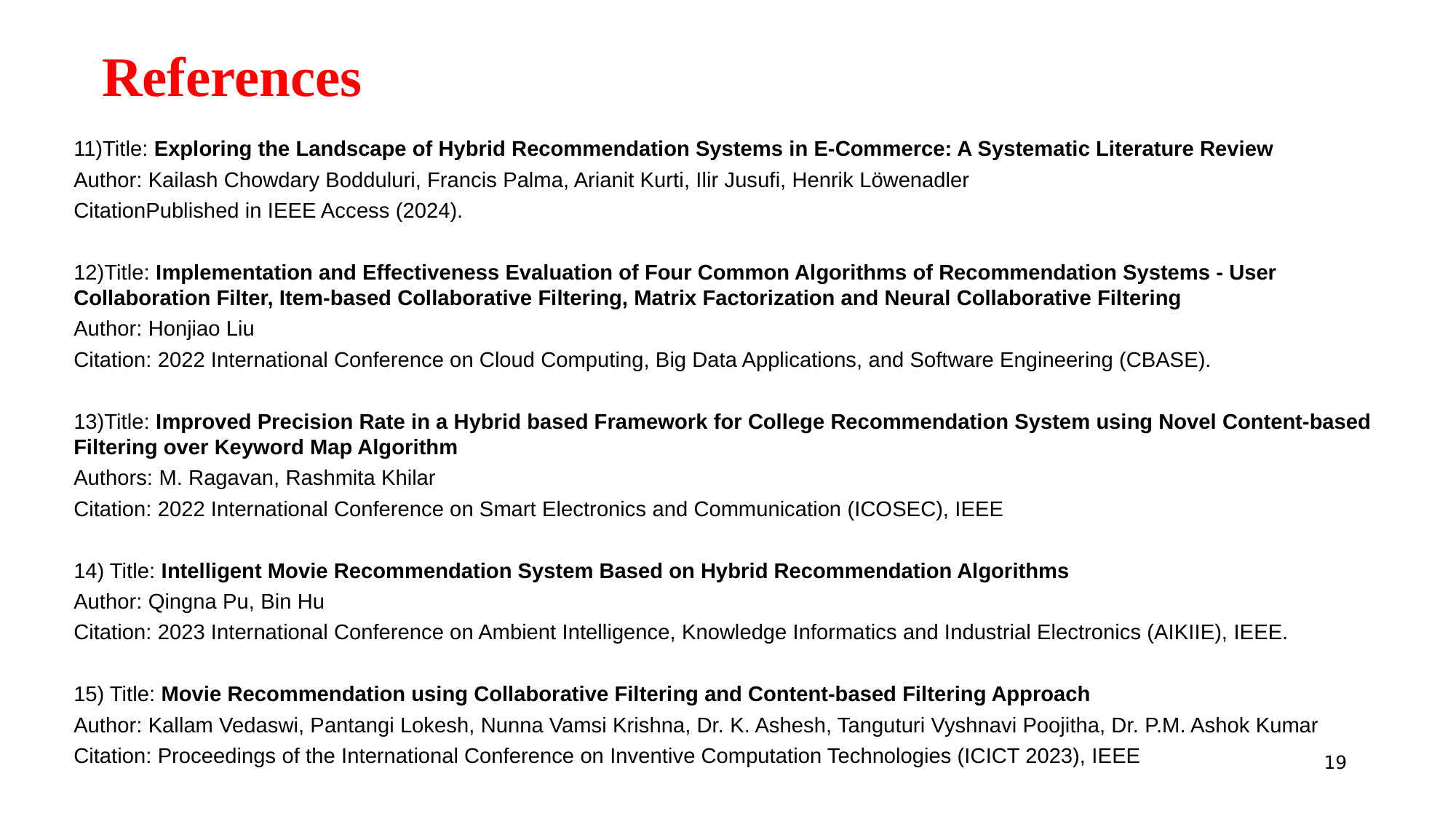

# References
11)Title: Exploring the Landscape of Hybrid Recommendation Systems in E-Commerce: A Systematic Literature Review
Author: Kailash Chowdary Bodduluri, Francis Palma, Arianit Kurti, Ilir Jusufi, Henrik Löwenadler
CitationPublished in IEEE Access (2024).

12)Title: Implementation and Effectiveness Evaluation of Four Common Algorithms of Recommendation Systems - User Collaboration Filter, Item-based Collaborative Filtering, Matrix Factorization and Neural Collaborative Filtering
Author: Honjiao Liu
Citation: 2022 International Conference on Cloud Computing, Big Data Applications, and Software Engineering (CBASE).

13)Title: Improved Precision Rate in a Hybrid based Framework for College Recommendation System using Novel Content-based Filtering over Keyword Map Algorithm
Authors: M. Ragavan, Rashmita Khilar
Citation: 2022 International Conference on Smart Electronics and Communication (ICOSEC), IEEE

14) Title: Intelligent Movie Recommendation System Based on Hybrid Recommendation Algorithms
Author: Qingna Pu, Bin Hu
Citation: 2023 International Conference on Ambient Intelligence, Knowledge Informatics and Industrial Electronics (AIKIIE), IEEE.

15) Title: Movie Recommendation using Collaborative Filtering and Content-based Filtering Approach
Author: Kallam Vedaswi, Pantangi Lokesh, Nunna Vamsi Krishna, Dr. K. Ashesh, Tanguturi Vyshnavi Poojitha, Dr. P.M. Ashok Kumar
Citation: Proceedings of the International Conference on Inventive Computation Technologies (ICICT 2023), IEEE

19